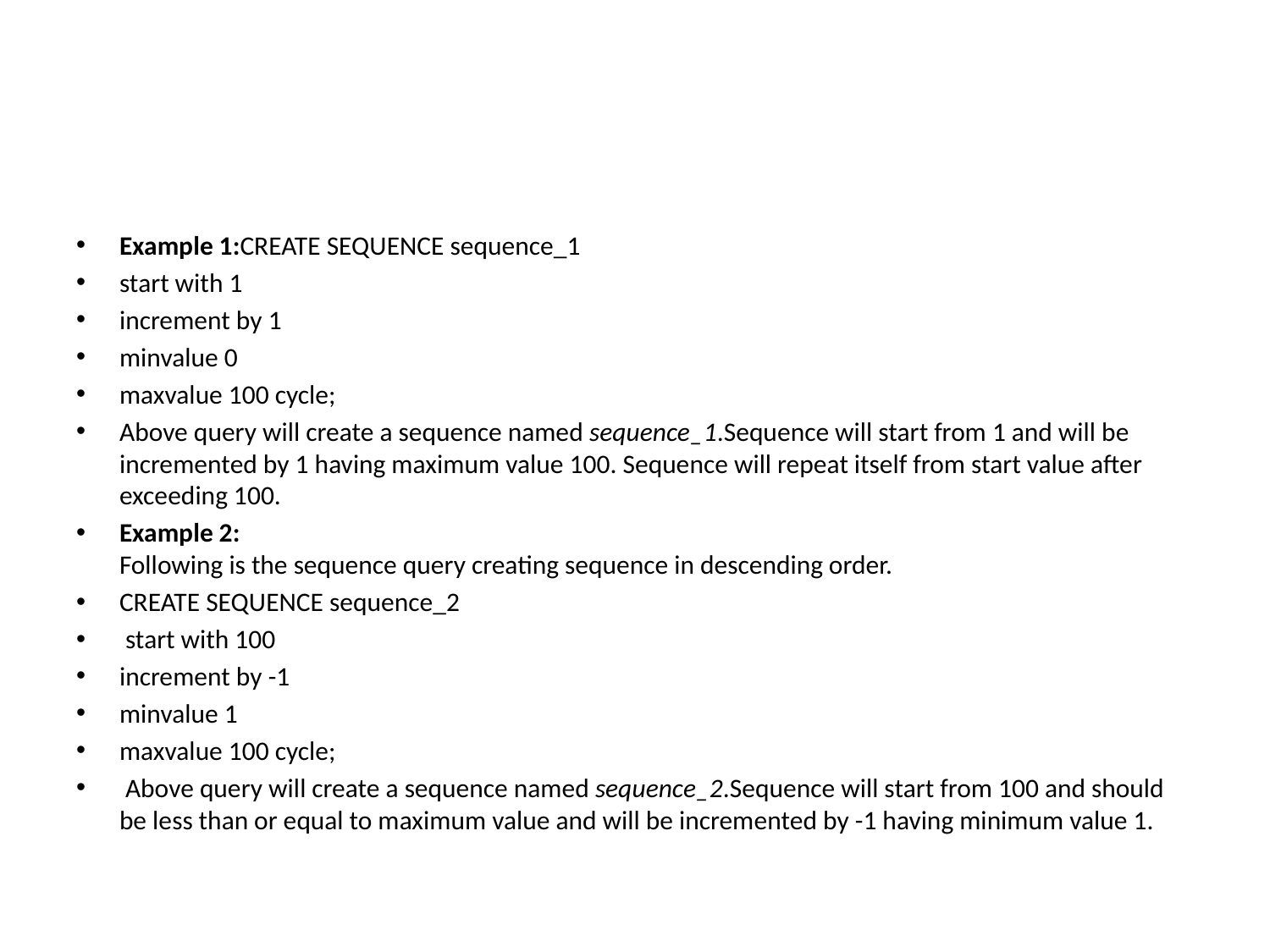

#
Example 1:CREATE SEQUENCE sequence_1
start with 1
increment by 1
minvalue 0
maxvalue 100 cycle;
Above query will create a sequence named sequence_1.Sequence will start from 1 and will be incremented by 1 having maximum value 100. Sequence will repeat itself from start value after exceeding 100.
Example 2:
Following is the sequence query creating sequence in descending order.
CREATE SEQUENCE sequence_2
 start with 100
increment by -1
minvalue 1
maxvalue 100 cycle;
 Above query will create a sequence named sequence_2.Sequence will start from 100 and should be less than or equal to maximum value and will be incremented by -1 having minimum value 1.